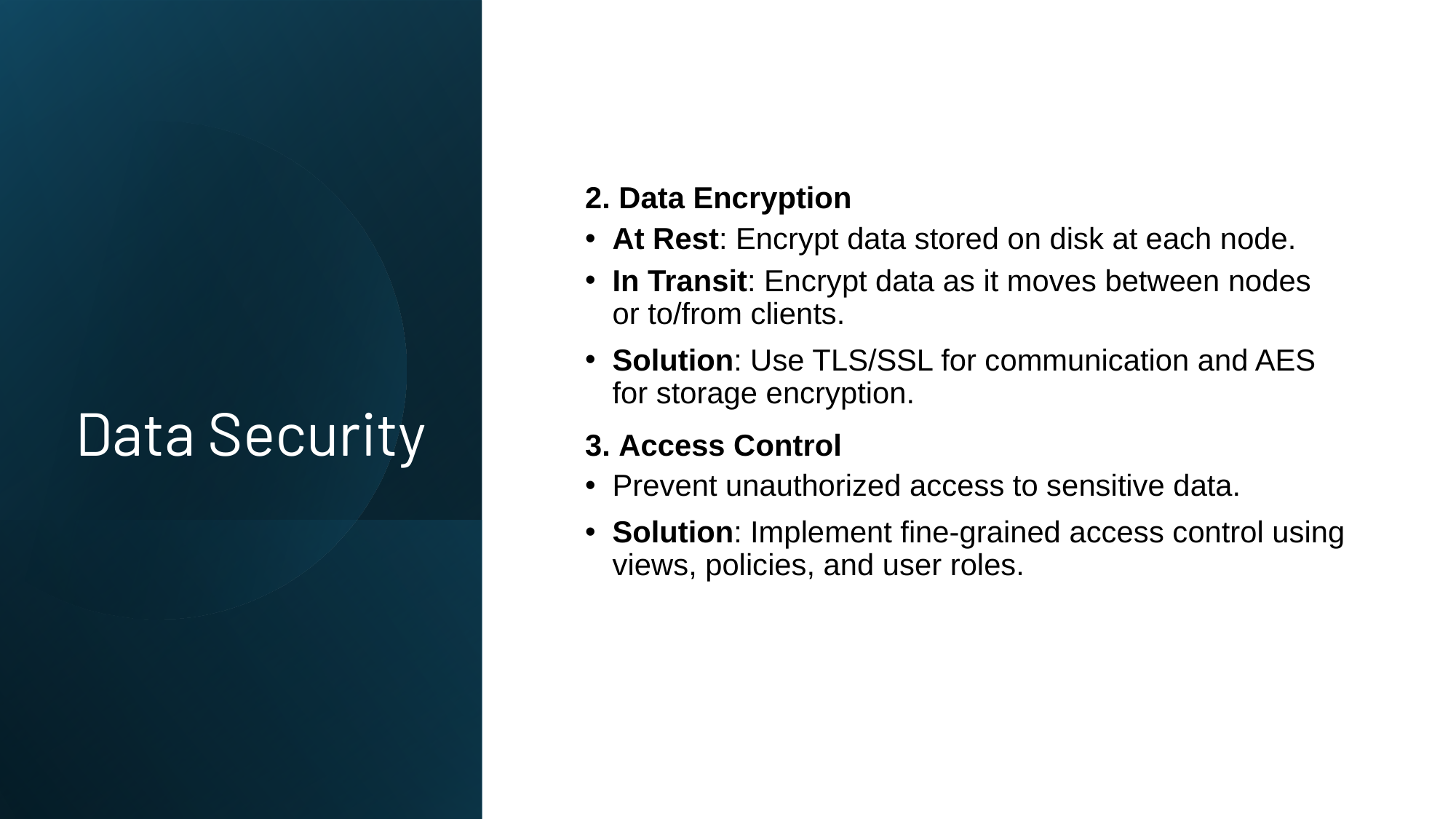

# Data Security
2. Data Encryption
At Rest: Encrypt data stored on disk at each node.
In Transit: Encrypt data as it moves between nodes or to/from clients.
Solution: Use TLS/SSL for communication and AES for storage encryption.
3. Access Control
Prevent unauthorized access to sensitive data.
Solution: Implement fine-grained access control using views, policies, and user roles.